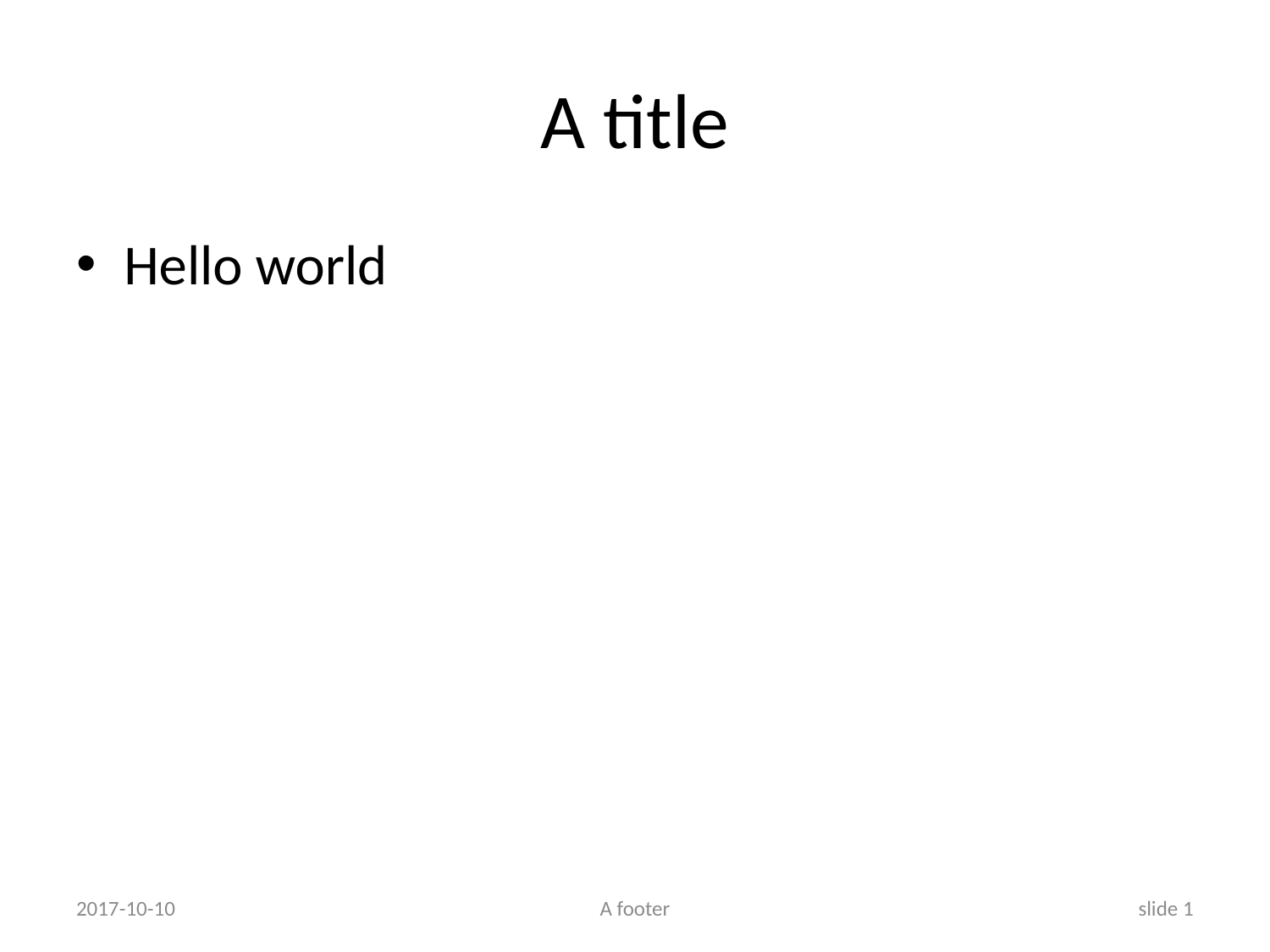

# A title
Hello world
2017-10-10
A footer
slide 1